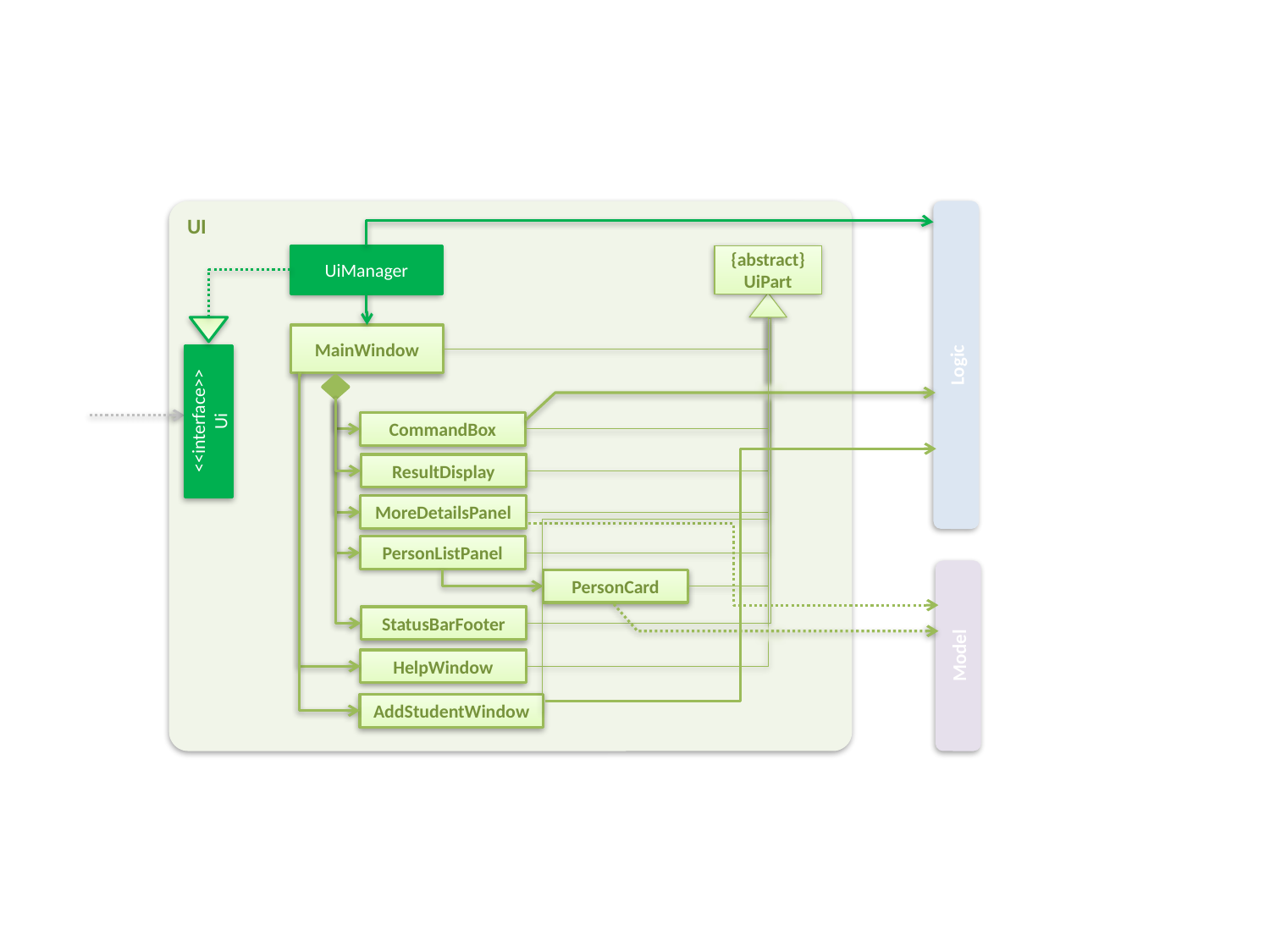

UI
UiManager
{abstract}
UiPart

MainWindow
Logic

<<interface>>
Ui
CommandBox
ResultDisplay
MoreDetailsPanel
PersonListPanel
PersonCard

StatusBarFooter

Model
HelpWindow
AddStudentWindow